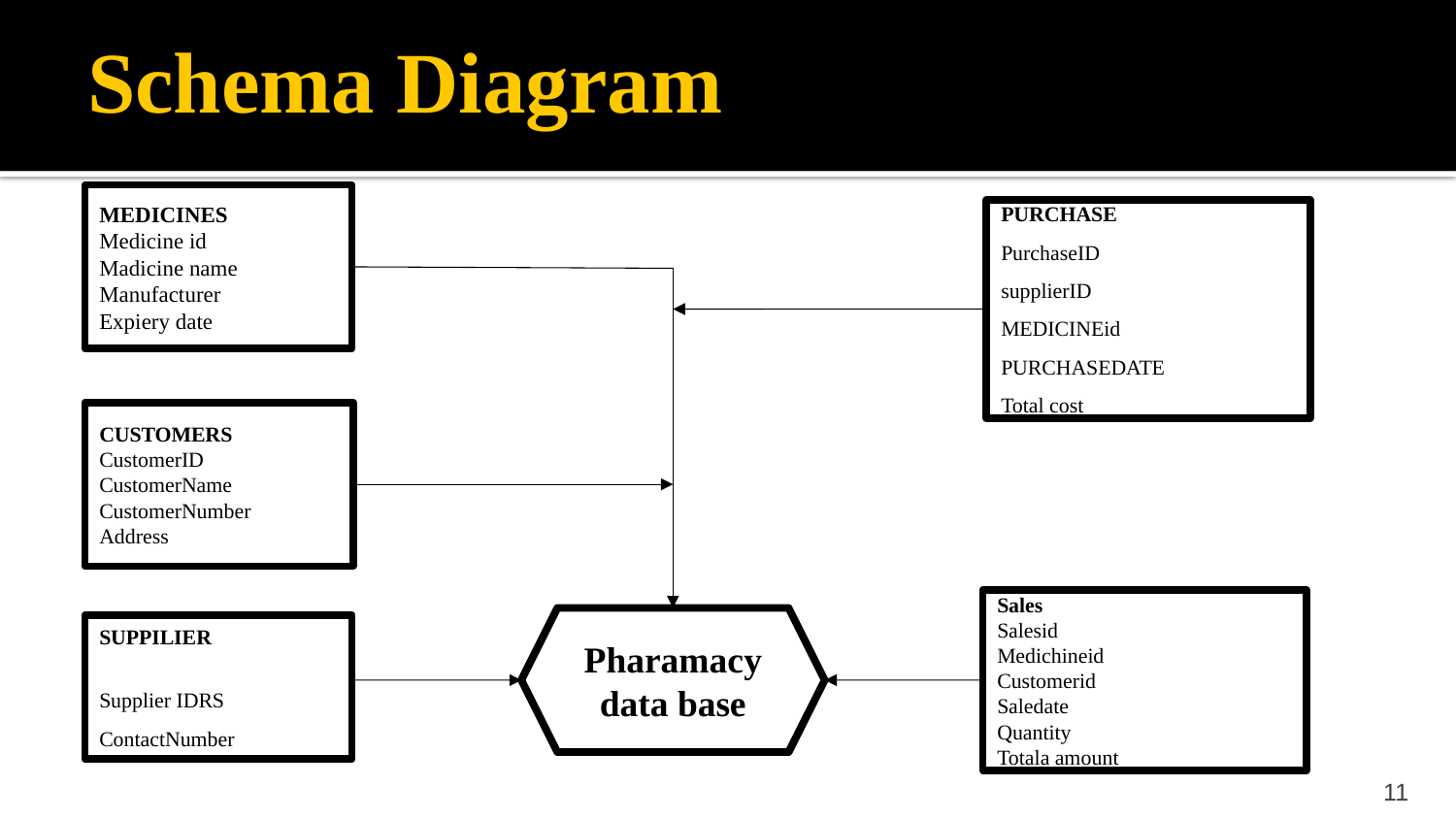

# Schema Diagram
MEDICINES
Medicine id
Madicine name
Manufacturer
Expiery date
PURCHASE
PurchaseID
supplierID
MEDICINEid
PURCHASEDATE
Total cost
CUSTOMERS
CustomerID
CustomerName
CustomerNumber
Address
Sales
Salesid
Medichineid
Customerid
Saledate
Quantity
Totala amount
Pharamacy data base
SUPPILIER

Supplier IDRS
ContactNumber
11